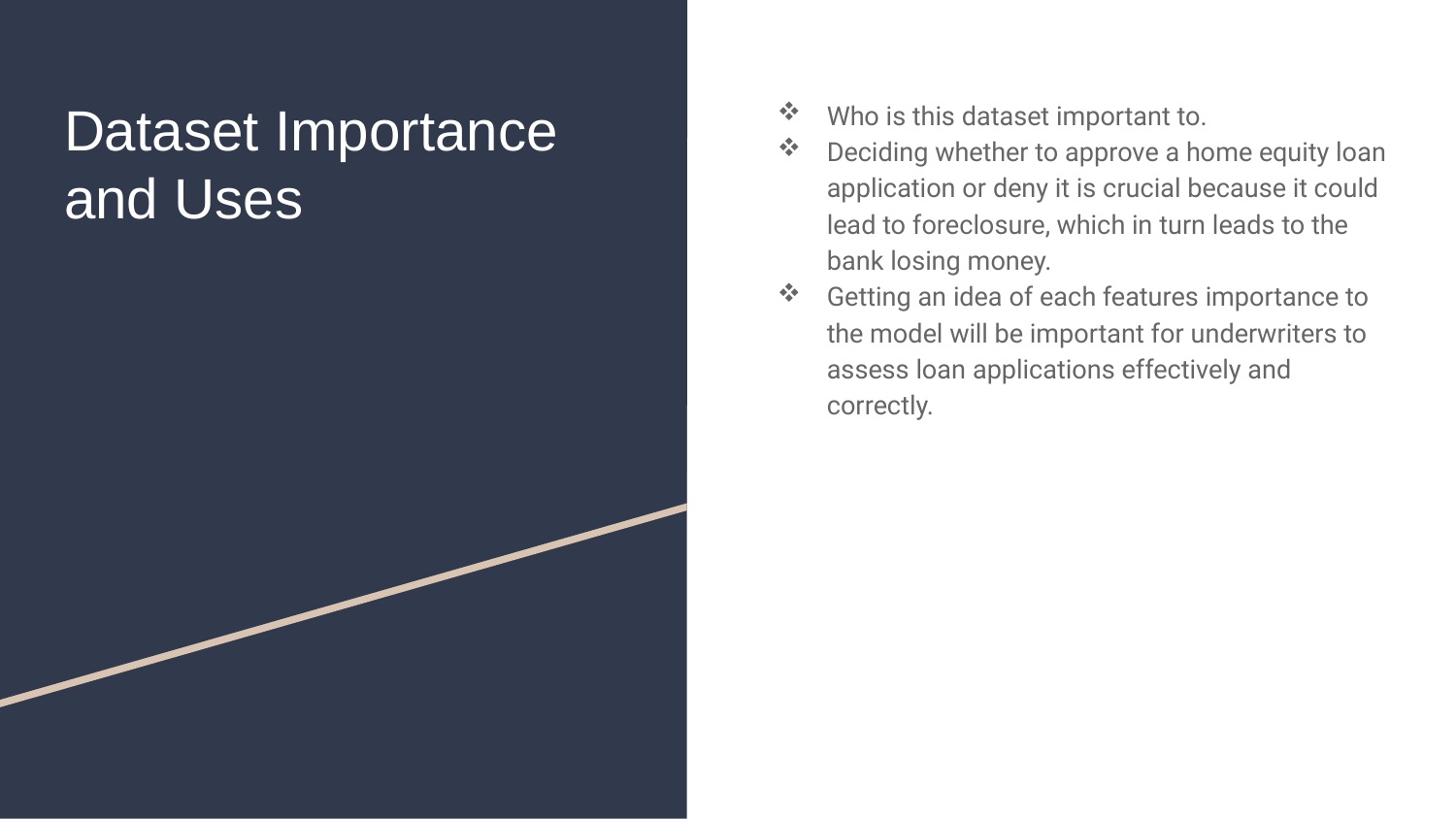

# Dataset Importance and Uses
Who is this dataset important to.
Deciding whether to approve a home equity loan application or deny it is crucial because it could lead to foreclosure, which in turn leads to the bank losing money.
Getting an idea of each features importance to the model will be important for underwriters to assess loan applications effectively and correctly.